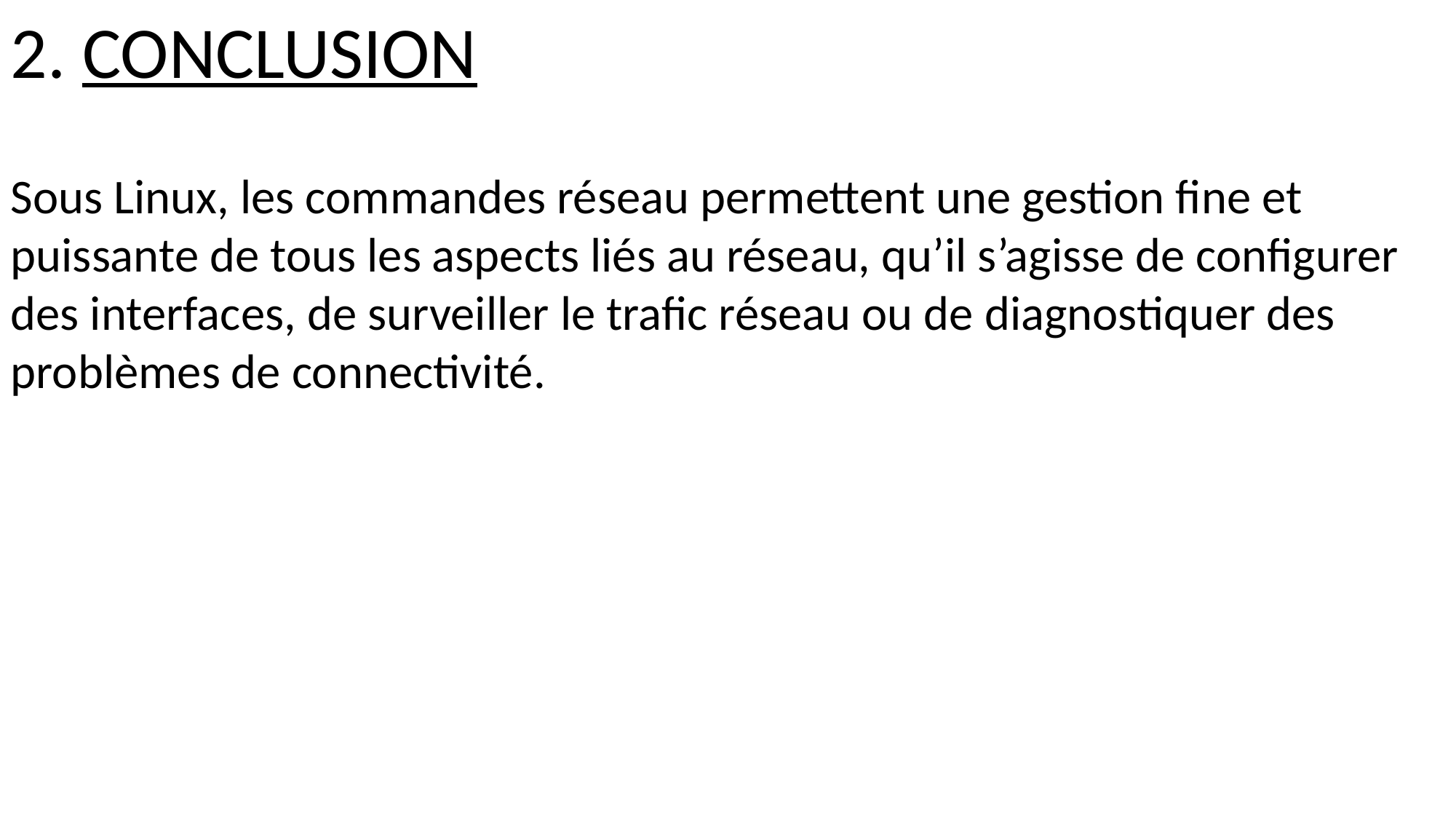

2. CONCLUSION

Sous Linux, les commandes réseau permettent une gestion fine et puissante de tous les aspects liés au réseau, qu’il s’agisse de configurer des interfaces, de surveiller le trafic réseau ou de diagnostiquer des problèmes de connectivité.